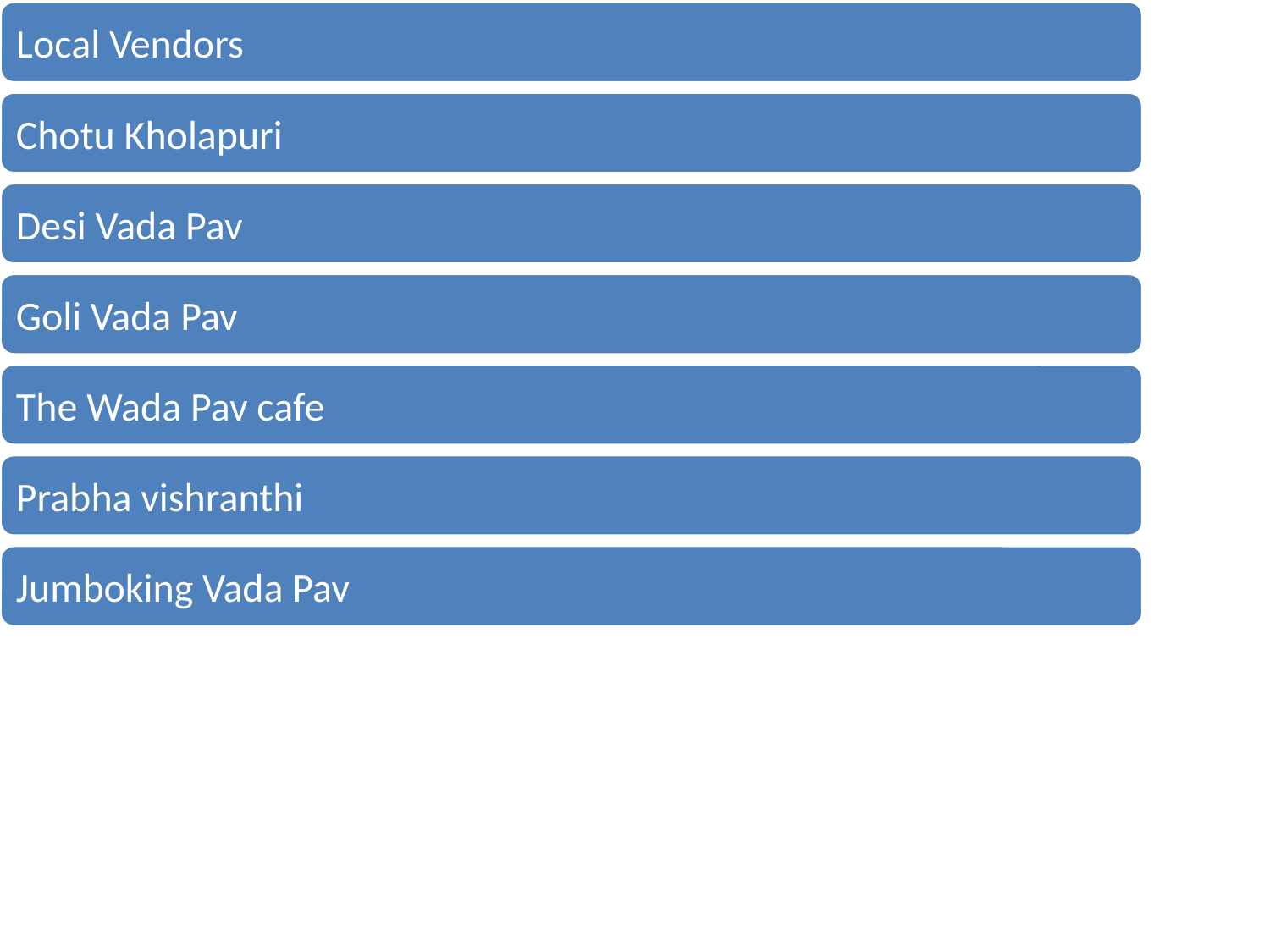

# Competition
Local Vendors
Chotu Kholapuri
Desi Vada Pav
Goli Vada Pav
The Wada Pav cafe
Prabha vishranthi
Jumboking Vada Pav